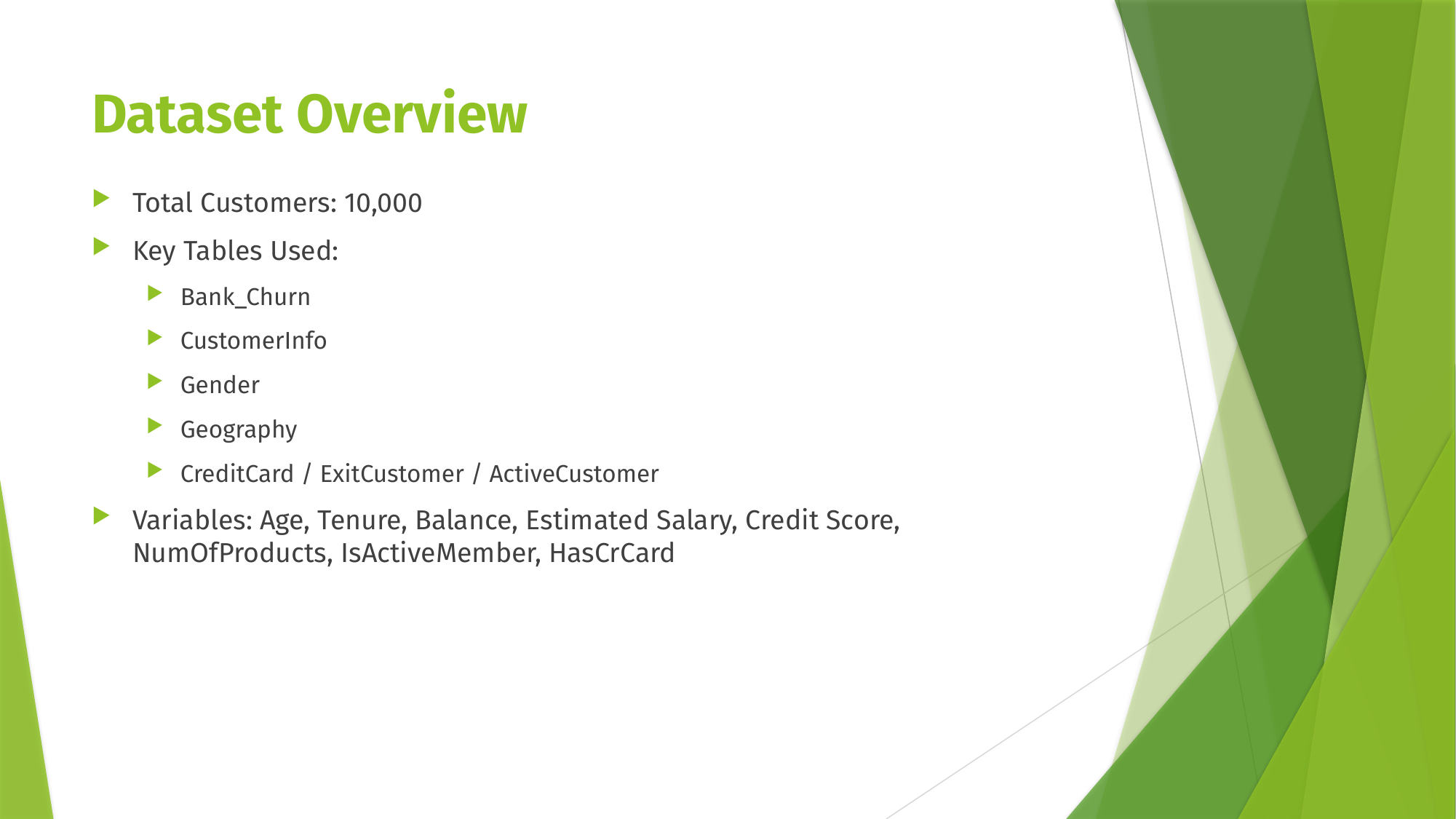

# Dataset Overview
Total Customers: 10,000
Key Tables Used:
Bank_Churn
CustomerInfo
Gender
Geography
CreditCard / ExitCustomer / ActiveCustomer
Variables: Age, Tenure, Balance, Estimated Salary, Credit Score, NumOfProducts, IsActiveMember, HasCrCard